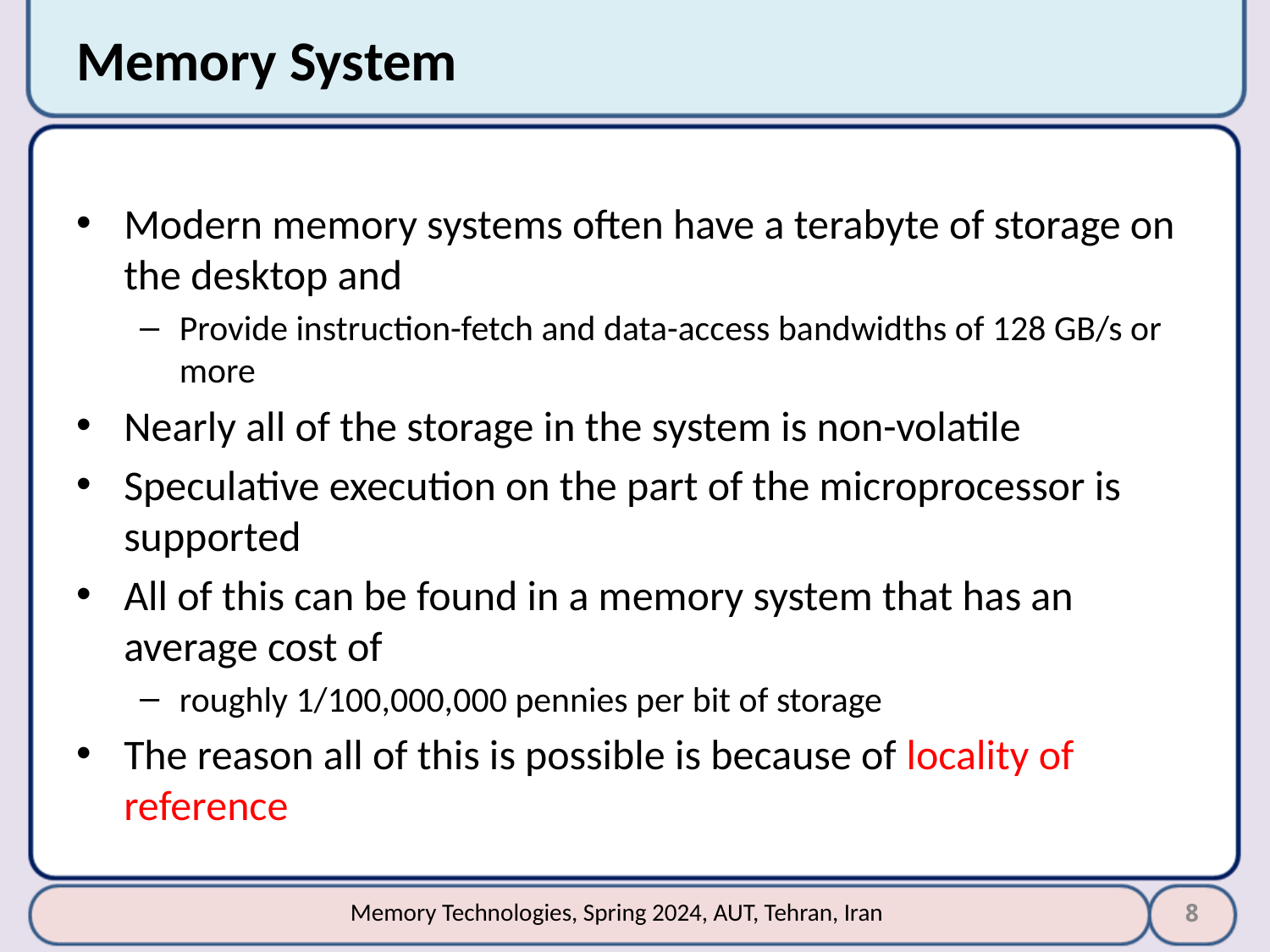

# Memory System
Modern memory systems often have a terabyte of storage on the desktop and
Provide instruction-fetch and data-access bandwidths of 128 GB/s or more
Nearly all of the storage in the system is non-volatile
Speculative execution on the part of the microprocessor is supported
All of this can be found in a memory system that has an average cost of
roughly 1/100,000,000 pennies per bit of storage
The reason all of this is possible is because of locality of reference
8
Memory Technologies, Spring 2024, AUT, Tehran, Iran